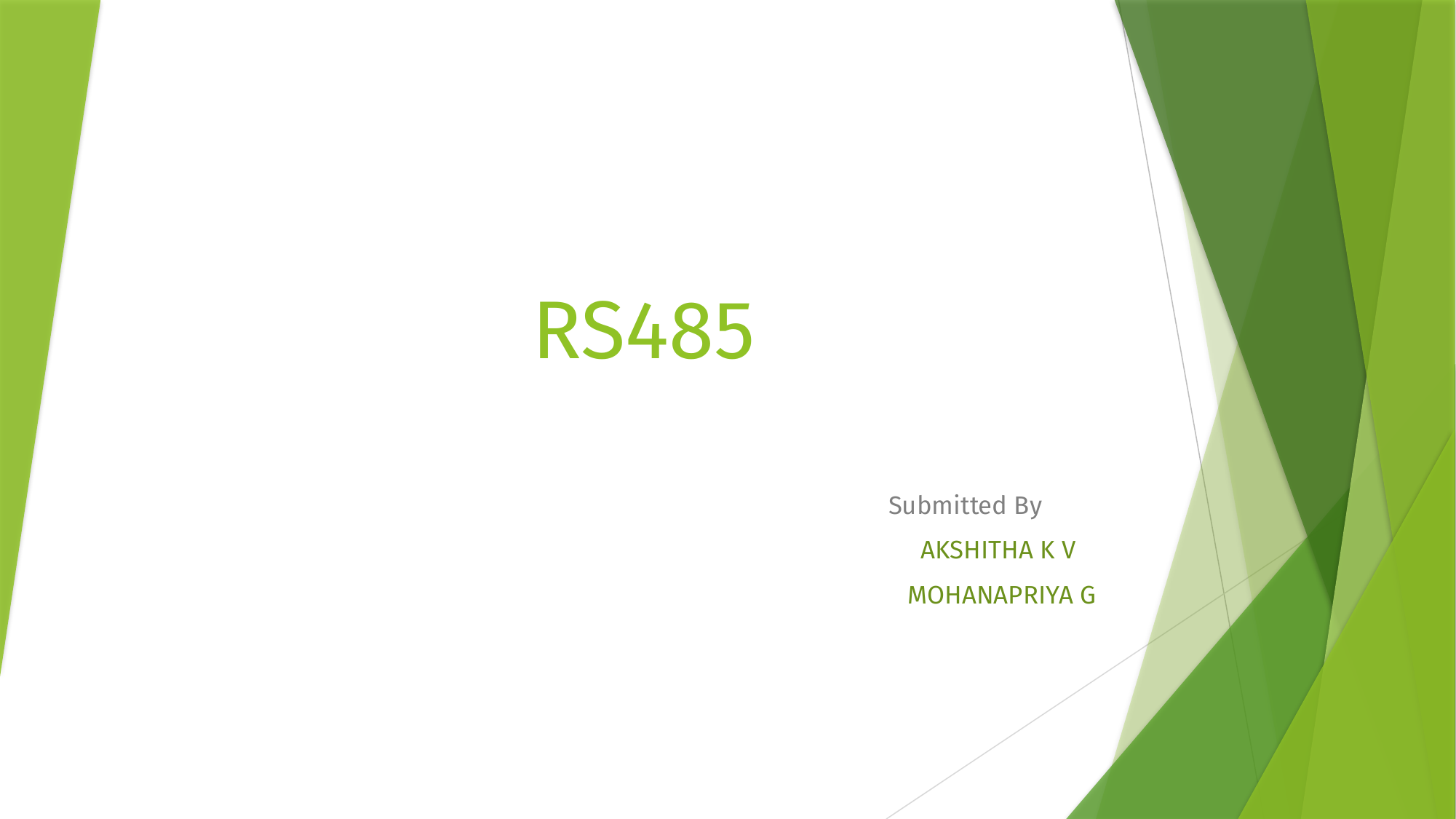

# RS485
Submitted By
AKSHITHA K V
MOHANAPRIYA G